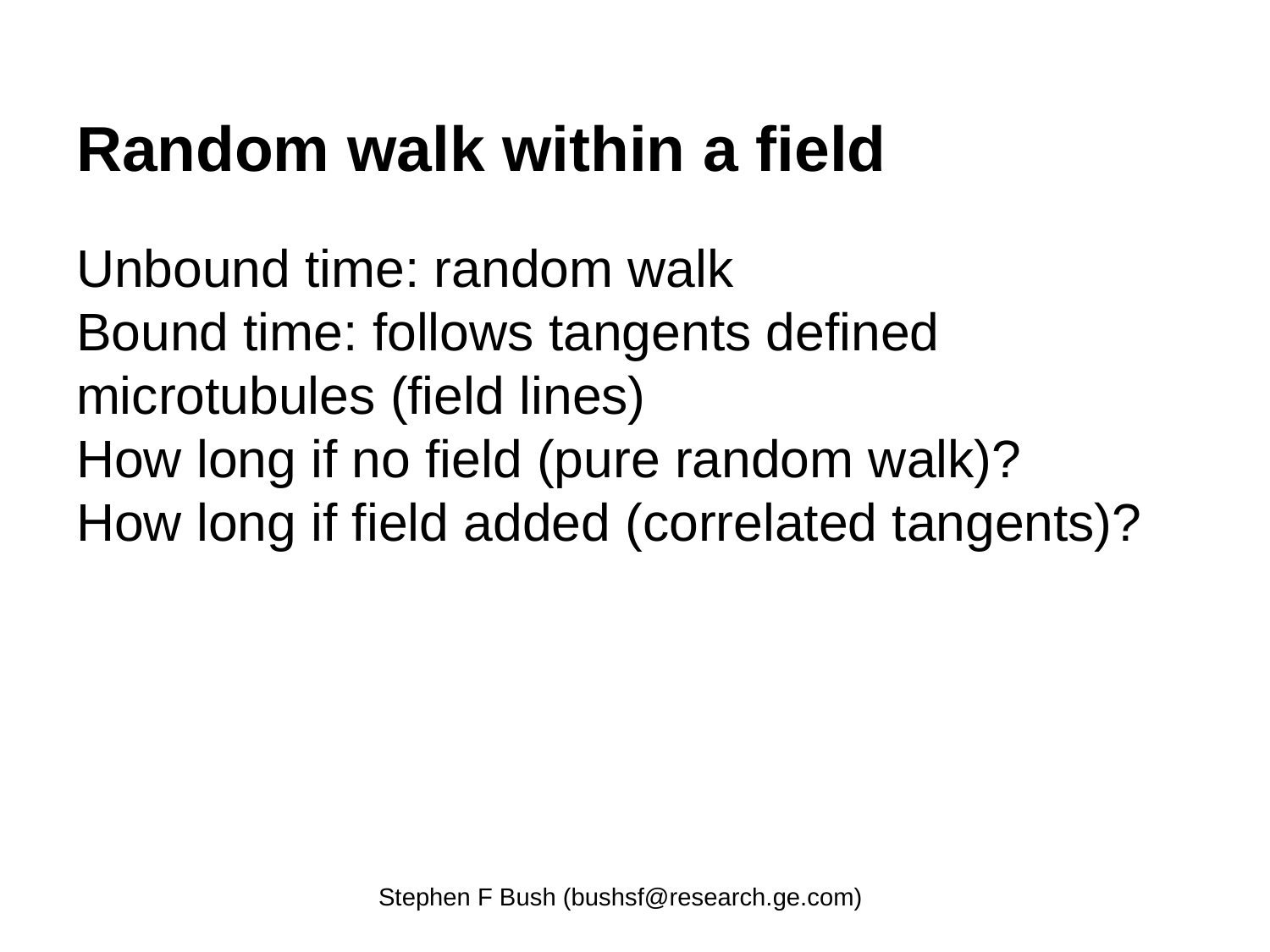

# Random walk within a field
Unbound time: random walk
Bound time: follows tangents defined microtubules (field lines)
How long if no field (pure random walk)?
How long if field added (correlated tangents)?

Stephen F Bush (bushsf@research.ge.com)